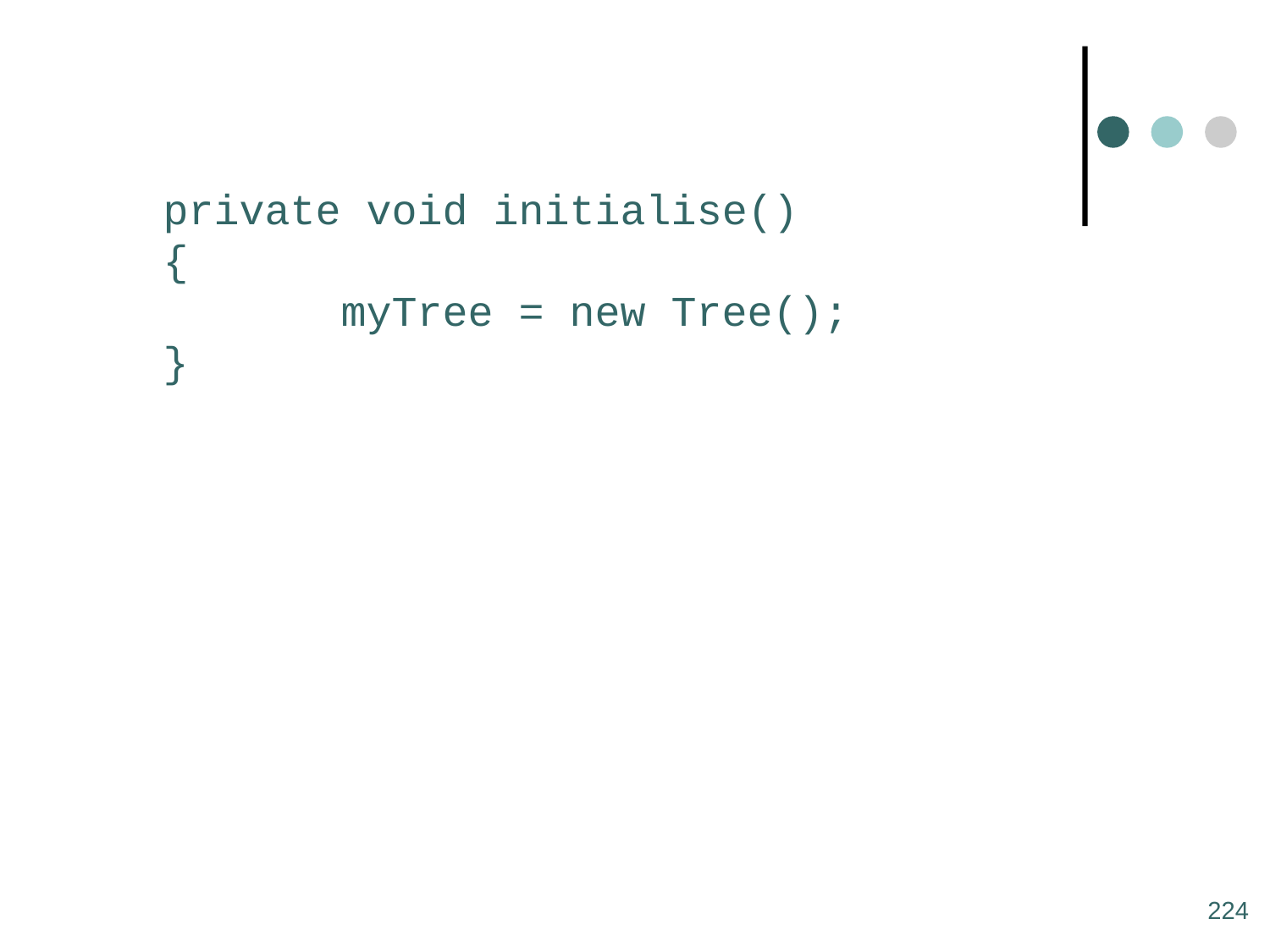

private void initialise()
 {
        myTree = new Tree();
 }
224